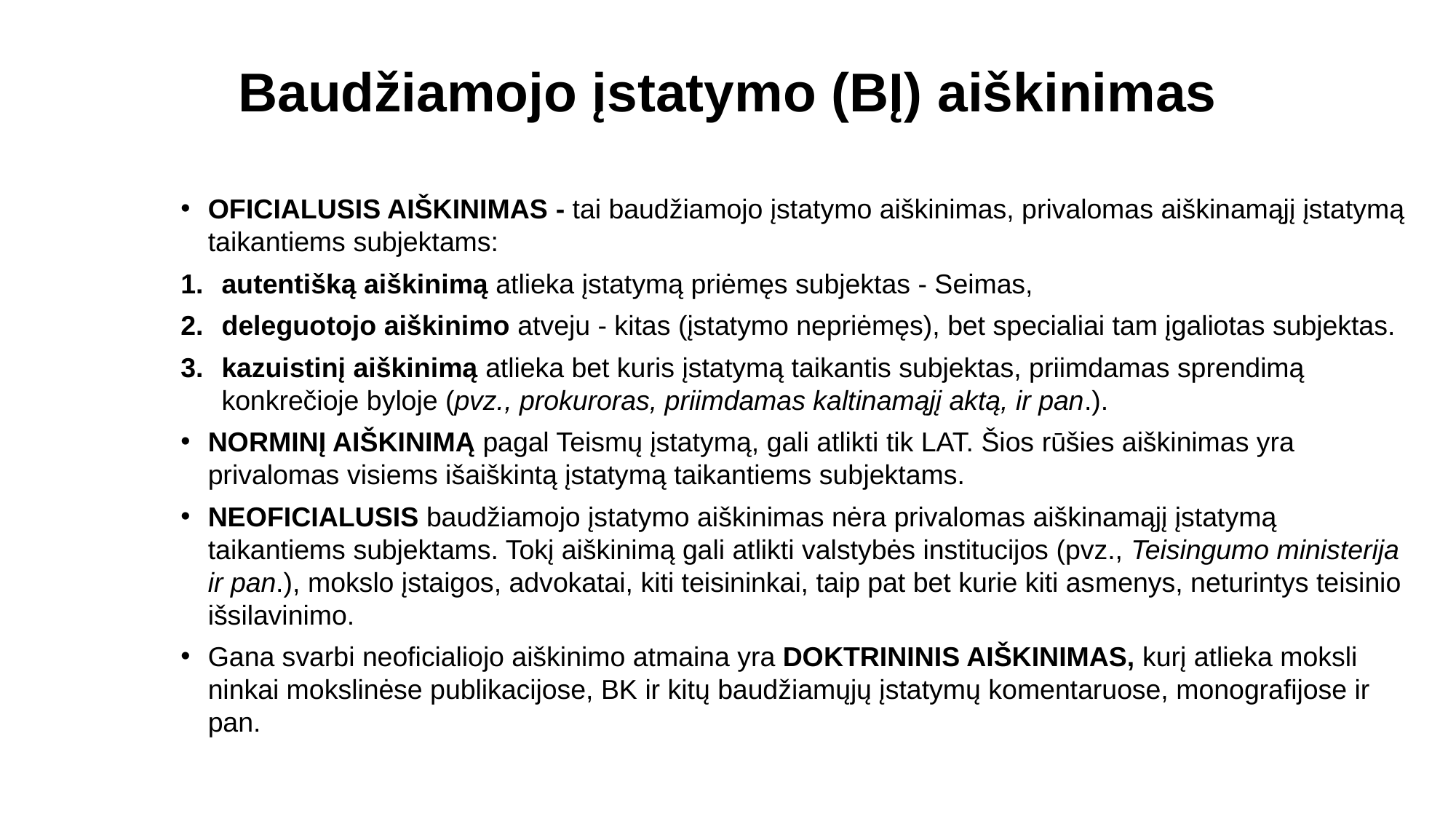

# Baudžiamojo įstatymo (BĮ) aiškinimas
OFICIALUSIS AIŠKINIMAS - tai baudžiamojo įstatymo aiškinimas, privalomas aiškinamąjį įstatymą taikantiems subjektams:
autentišką aiškinimą atlieka įstatymą priėmęs subjektas - Seimas,
deleguo­tojo aiškinimo atveju - kitas (įstatymo nepriėmęs), bet specialiai tam įgaliotas subjektas.
kazuistinį aiškinimą atlieka bet kuris įsta­tymą taikantis subjektas, priimdamas sprendimą konkrečioje byloje (pvz., prokuroras, priimdamas kaltinamąjį aktą, ir pan.).
NORMINĮ AIŠKINIMĄ pagal Teismų įstatymą, gali atlikti tik LAT. Šios rūšies aiškinimas yra privalomas visiems išaiškintą įstatymą taikantiems sub­jektams.
NEOFICIALUSIS baudžiamojo įstatymo aiškinimas nėra pri­valomas aiškinamąjį įstatymą taikantiems subjektams. Tokį aiškinimą gali atlikti valstybės institucijos (pvz., Teisingumo ministerija ir pan.), mokslo įstaigos, advokatai, kiti teisininkai, taip pat bet kurie kiti as­menys, neturintys teisinio išsilavinimo.
Gana svarbi neoficialiojo aiš­kinimo atmaina yra DOKTRININIS AIŠKINIMAS, kurį atlieka moksli­ninkai mokslinėse publikacijose, BK ir kitų baudžiamųjų įstatymų komentaruose, monografijose ir pan.